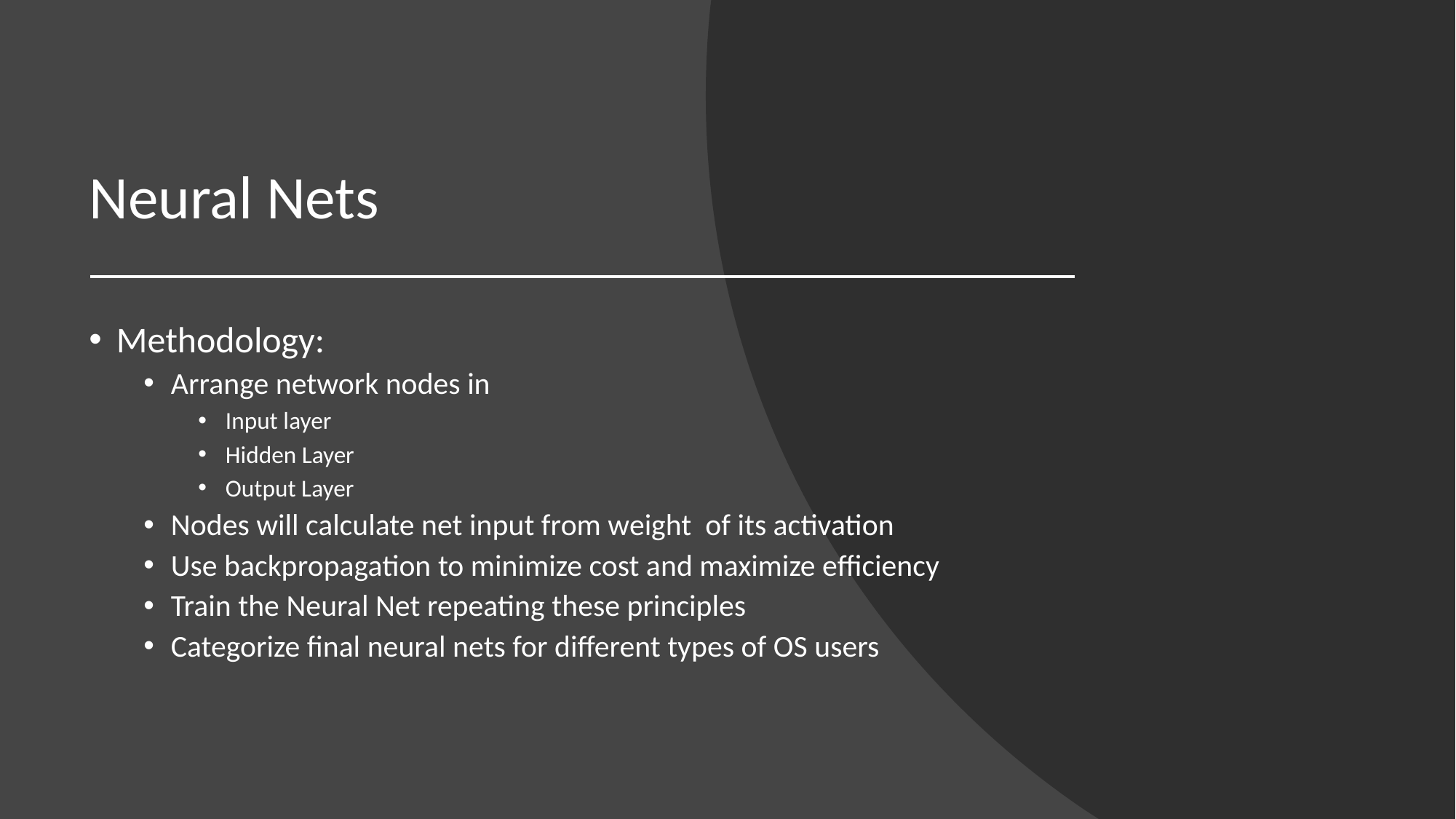

# Neural Nets
Methodology:
Arrange network nodes in
Input layer
Hidden Layer
Output Layer
Nodes will calculate net input from weight  of its activation
Use backpropagation to minimize cost and maximize efficiency
Train the Neural Net repeating these principles
Categorize final neural nets for different types of OS users